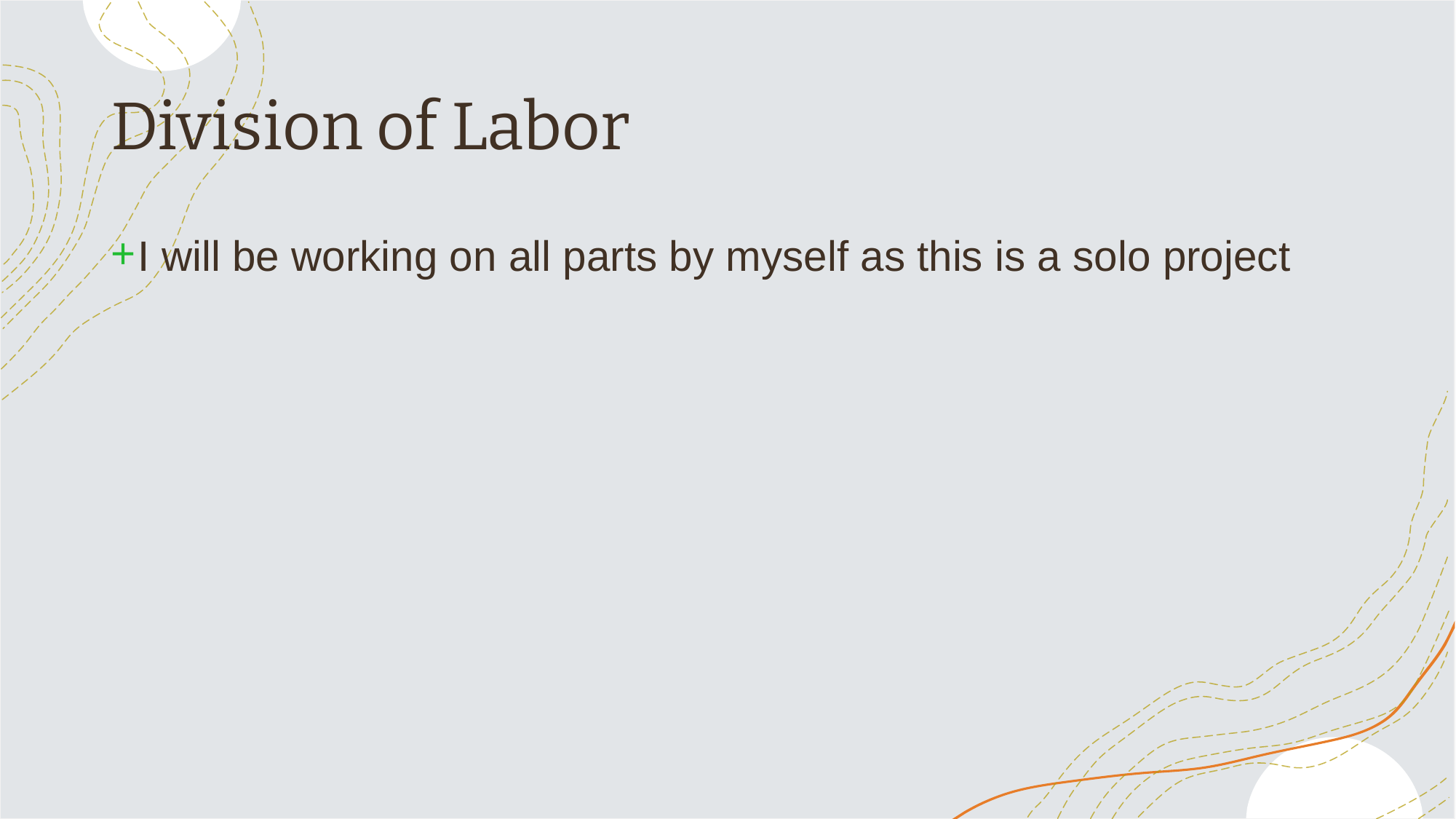

# Division of Labor
I will be working on all parts by myself as this is a solo project